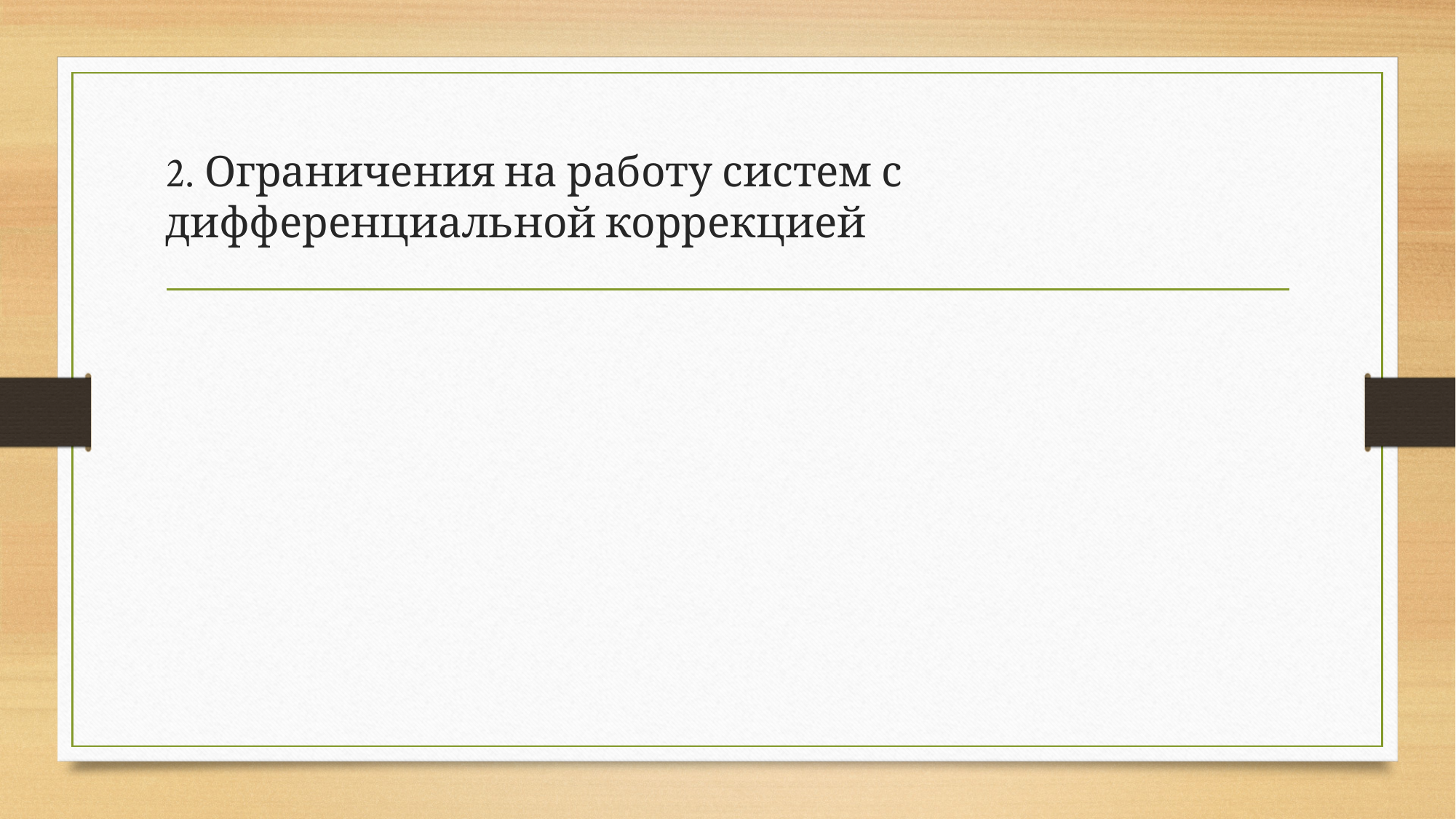

# 2. Ограничения на работу систем с дифференциальной коррекцией